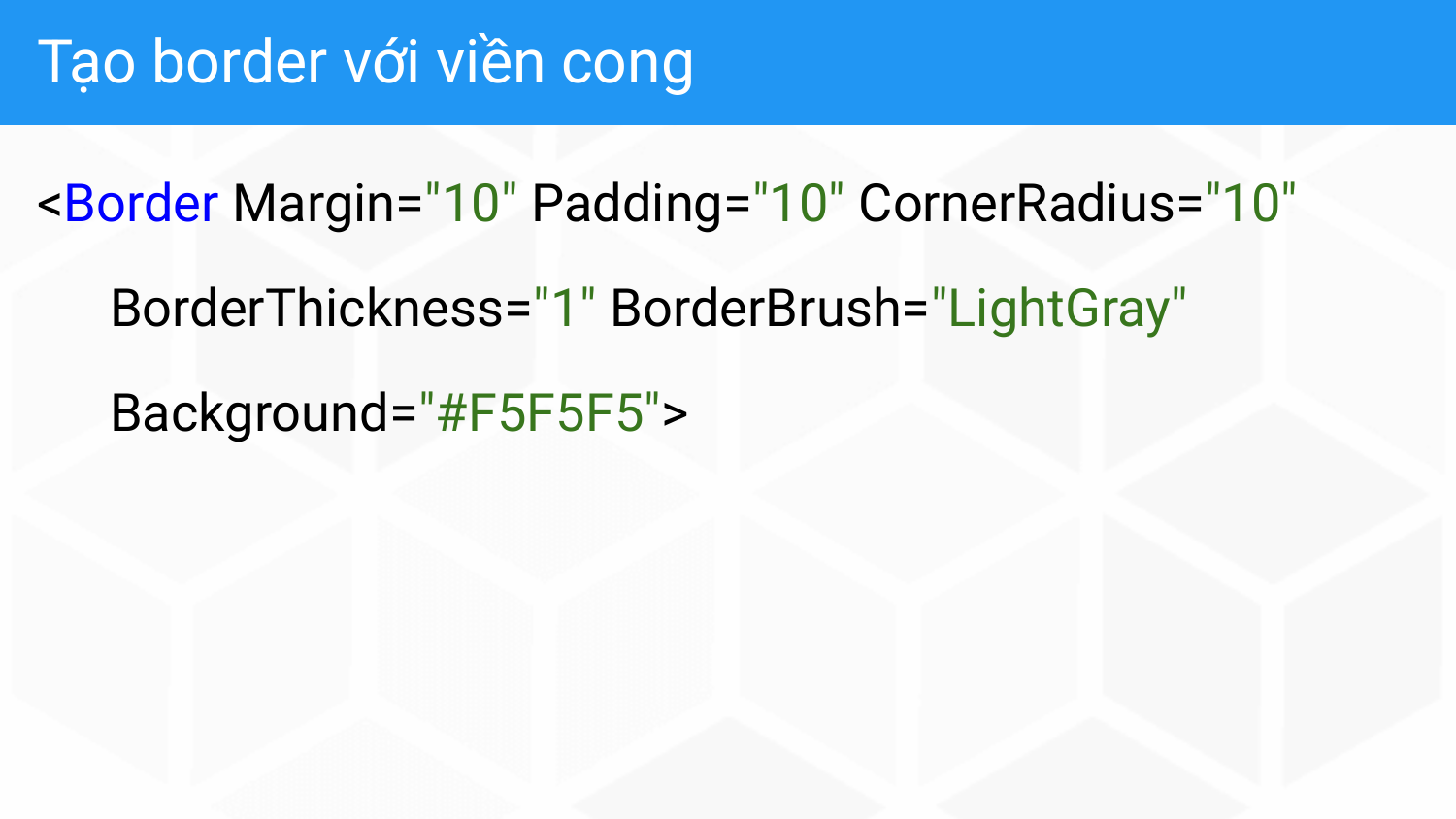

# Tạo border với viền cong
<Border Margin="10" Padding="10" CornerRadius="10"
BorderThickness="1" BorderBrush="LightGray"
Background="#F5F5F5">